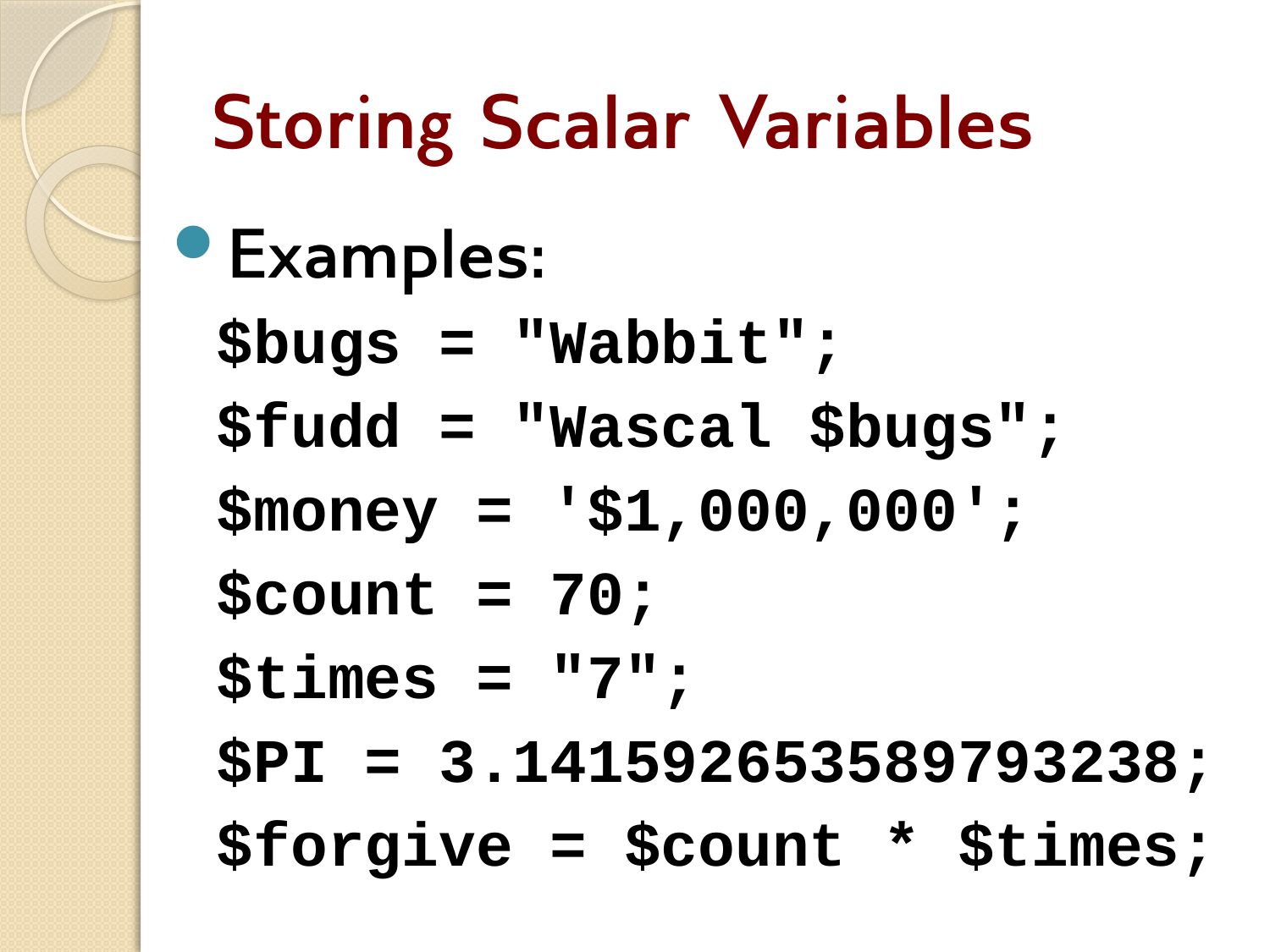

# Storing Scalar Variables
Examples:
$bugs = "Wabbit";
$fudd = "Wascal $bugs";
$money = '$1,000,000';
$count = 70;
$times = "7";
$PI = 3.141592653589793238;
$forgive = $count * $times;